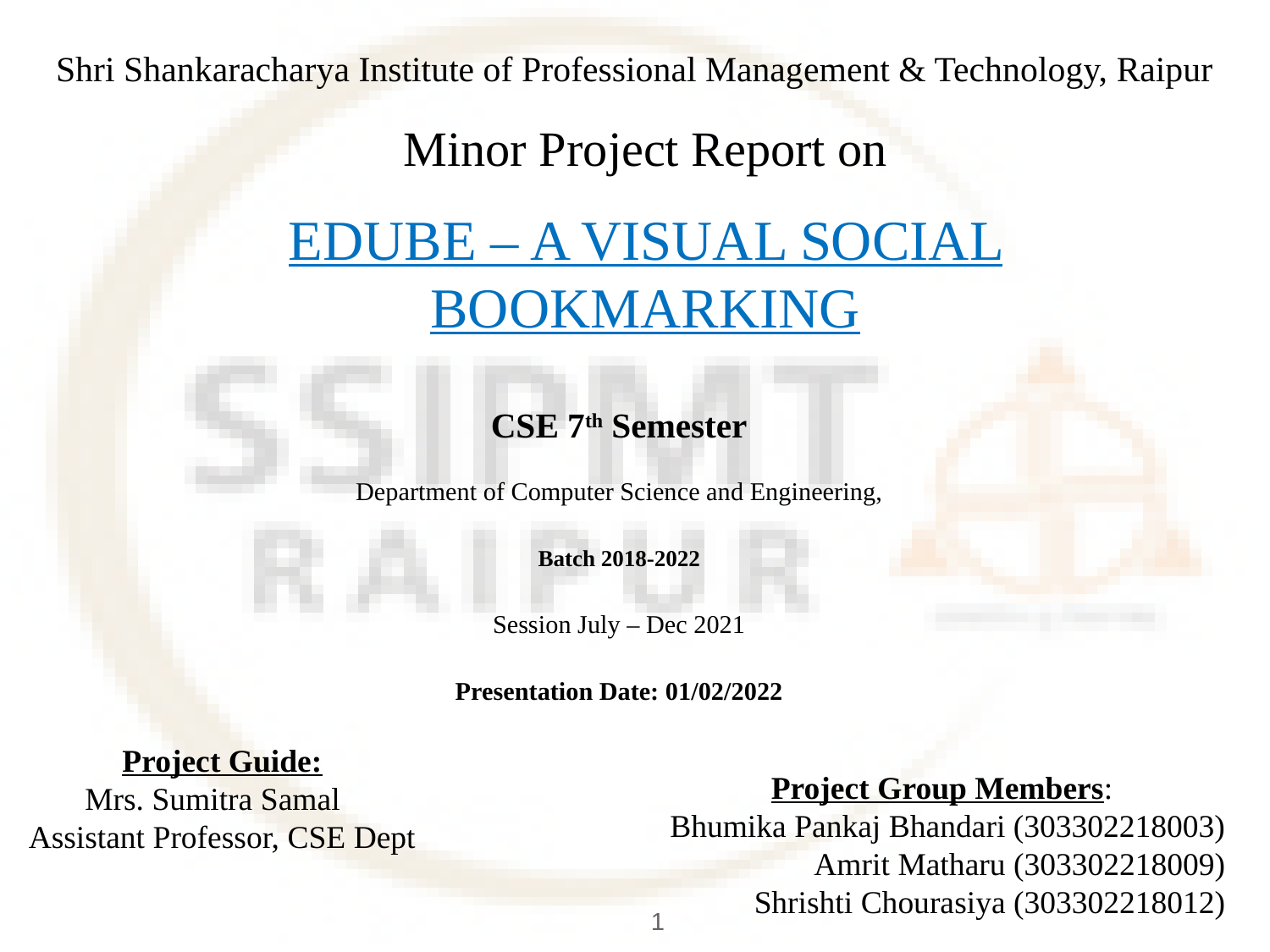

Shri Shankaracharya Institute of Professional Management & Technology, Raipur
Minor Project Report on
# EDUBE – A VISUAL SOCIAL BOOKMARKING
CSE 7th Semester

Department of Computer Science and Engineering,

Batch 2018-2022

Session July – Dec 2021

Presentation Date: 01/02/2022
Project Guide:
         Mrs. Sumitra Samal
  Assistant Professor, CSE Dept

Project Group Members:
Bhumika Pankaj Bhandari (303302218003)
Amrit Matharu (303302218009)
Shrishti Chourasiya (303302218012)

1